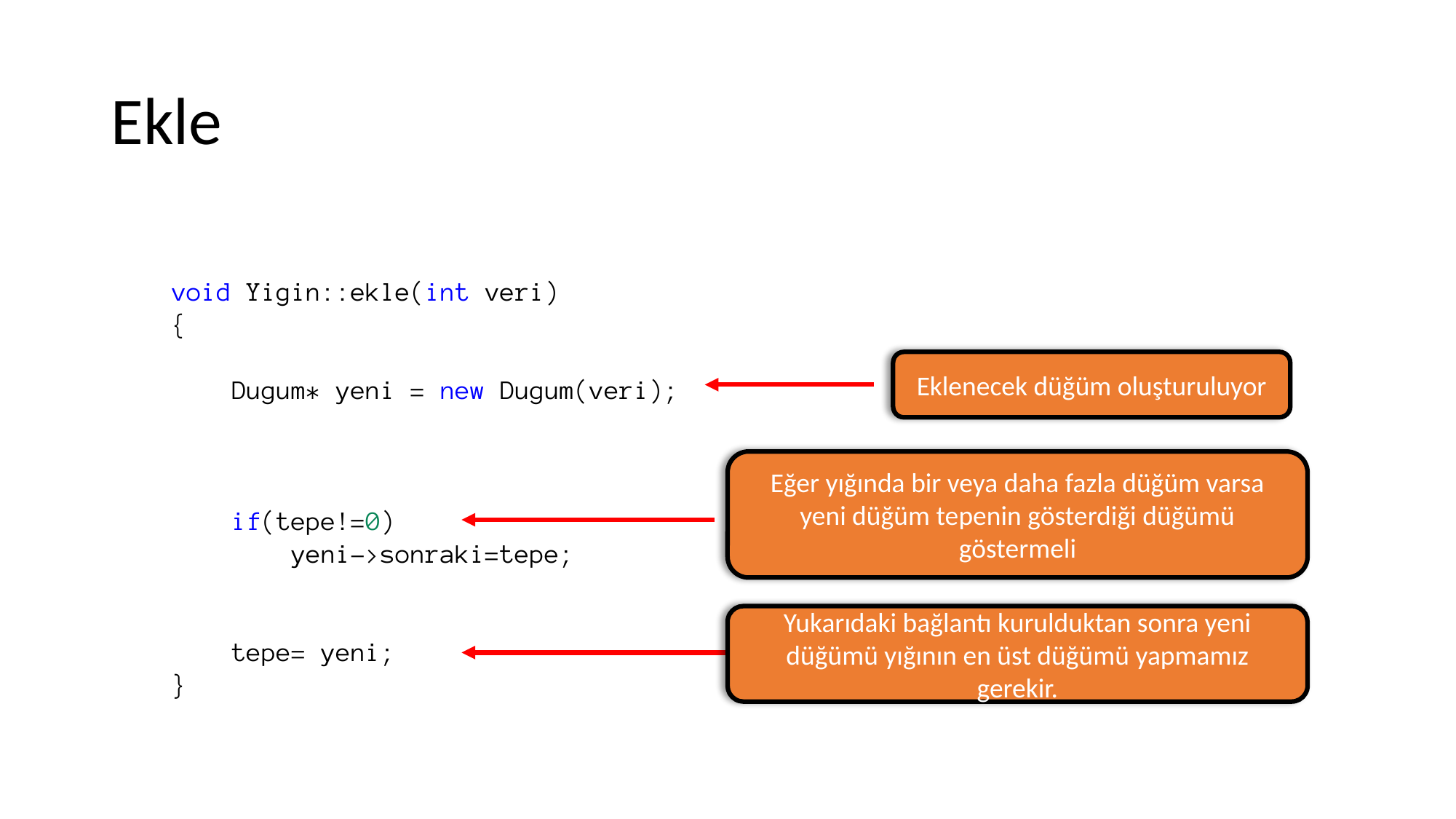

# Ekle
void Yigin::ekle(int veri)
{

    Dugum* yeni = new Dugum(veri);

    if(tepe!=0)
        yeni->sonraki=tepe;

    tepe= yeni;
}
Eklenecek düğüm oluşturuluyor
Eğer yığında bir veya daha fazla düğüm varsa yeni düğüm tepenin gösterdiği düğümü göstermeli
Yukarıdaki bağlantı kurulduktan sonra yeni düğümü yığının en üst düğümü yapmamız gerekir.